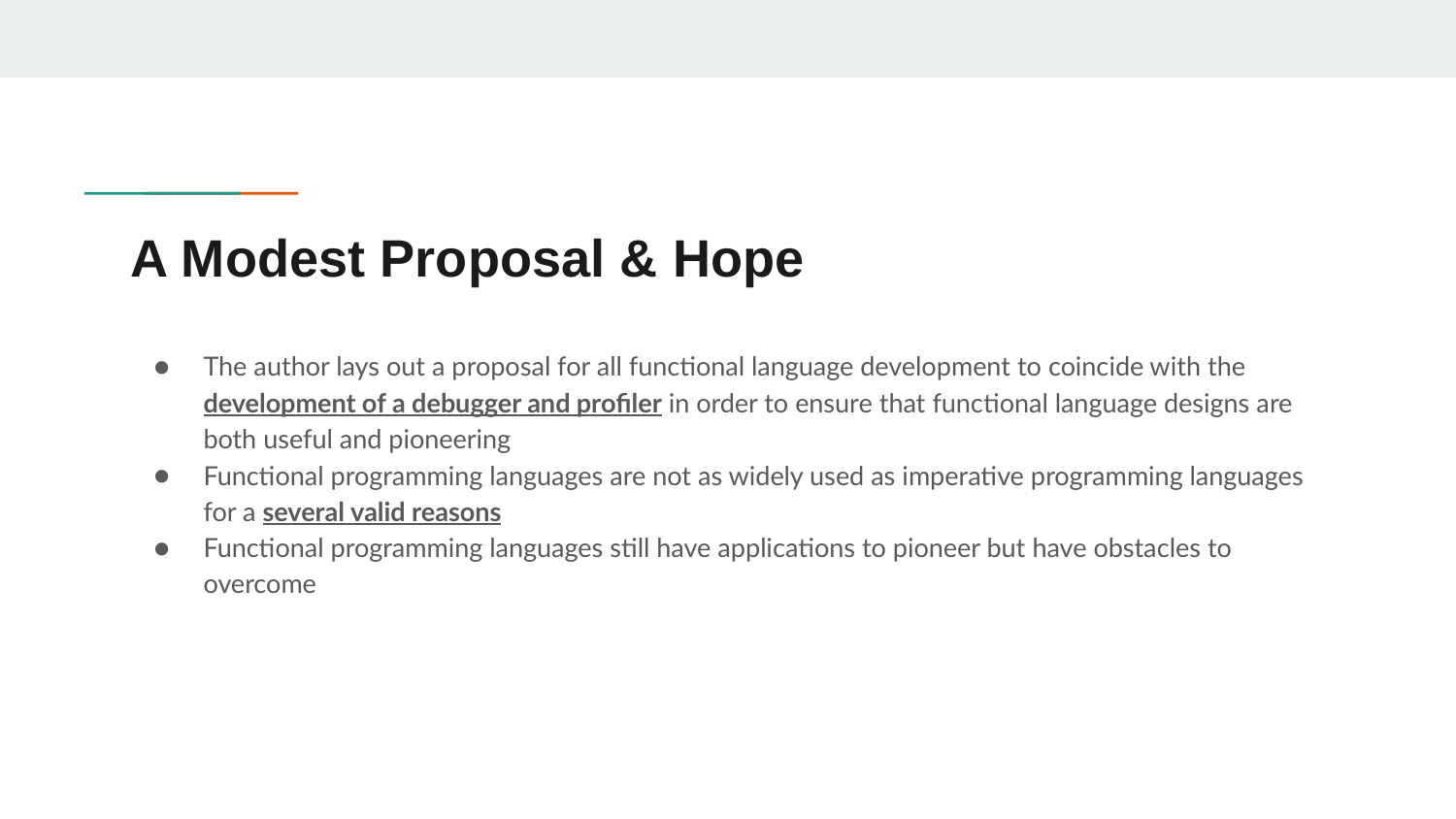

# A Modest Proposal & Hope
The author lays out a proposal for all functional language development to coincide with the development of a debugger and profiler in order to ensure that functional language designs are both useful and pioneering
Functional programming languages are not as widely used as imperative programming languages for a several valid reasons
Functional programming languages still have applications to pioneer but have obstacles to overcome